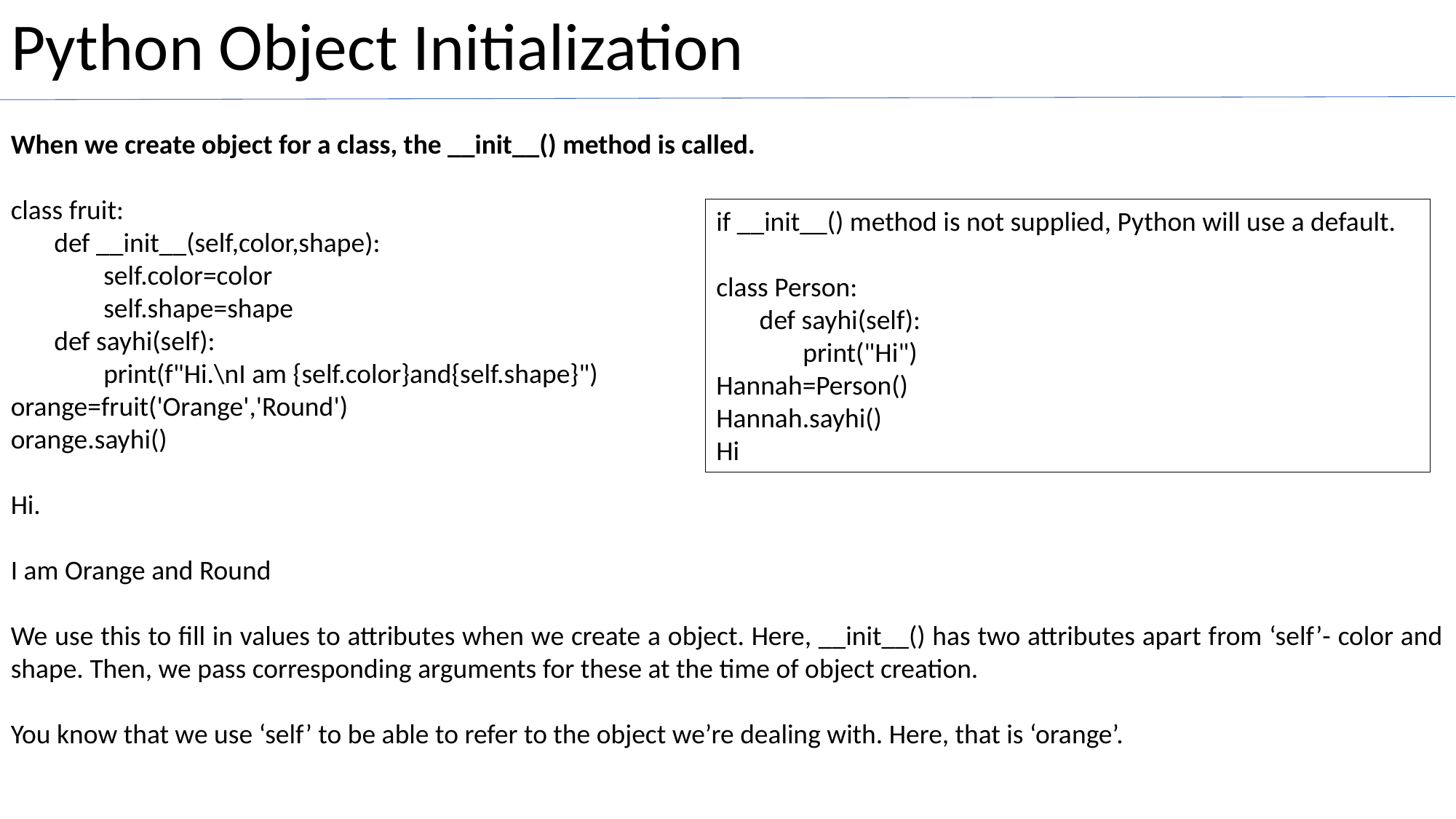

# Python Object Initialization
When we create object for a class, the __init__() method is called.

class fruit:
       def __init__(self,color,shape):
               self.color=color
               self.shape=shape
       def sayhi(self):
               print(f"Hi.\nI am {self.color}and{self.shape}")
orange=fruit('Orange','Round')
orange.sayhi()

Hi.

I am Orange and Round

We use this to fill in values to attributes when we create a object. Here, __init__() has two attributes apart from ‘self’- color and shape. Then, we pass corresponding arguments for these at the time of object creation.

You know that we use ‘self’ to be able to refer to the object we’re dealing with. Here, that is ‘orange’.
if __init__() method is not supplied, Python will use a default.

class Person:
       def sayhi(self):
              print("Hi")
Hannah=Person()
Hannah.sayhi()
Hi